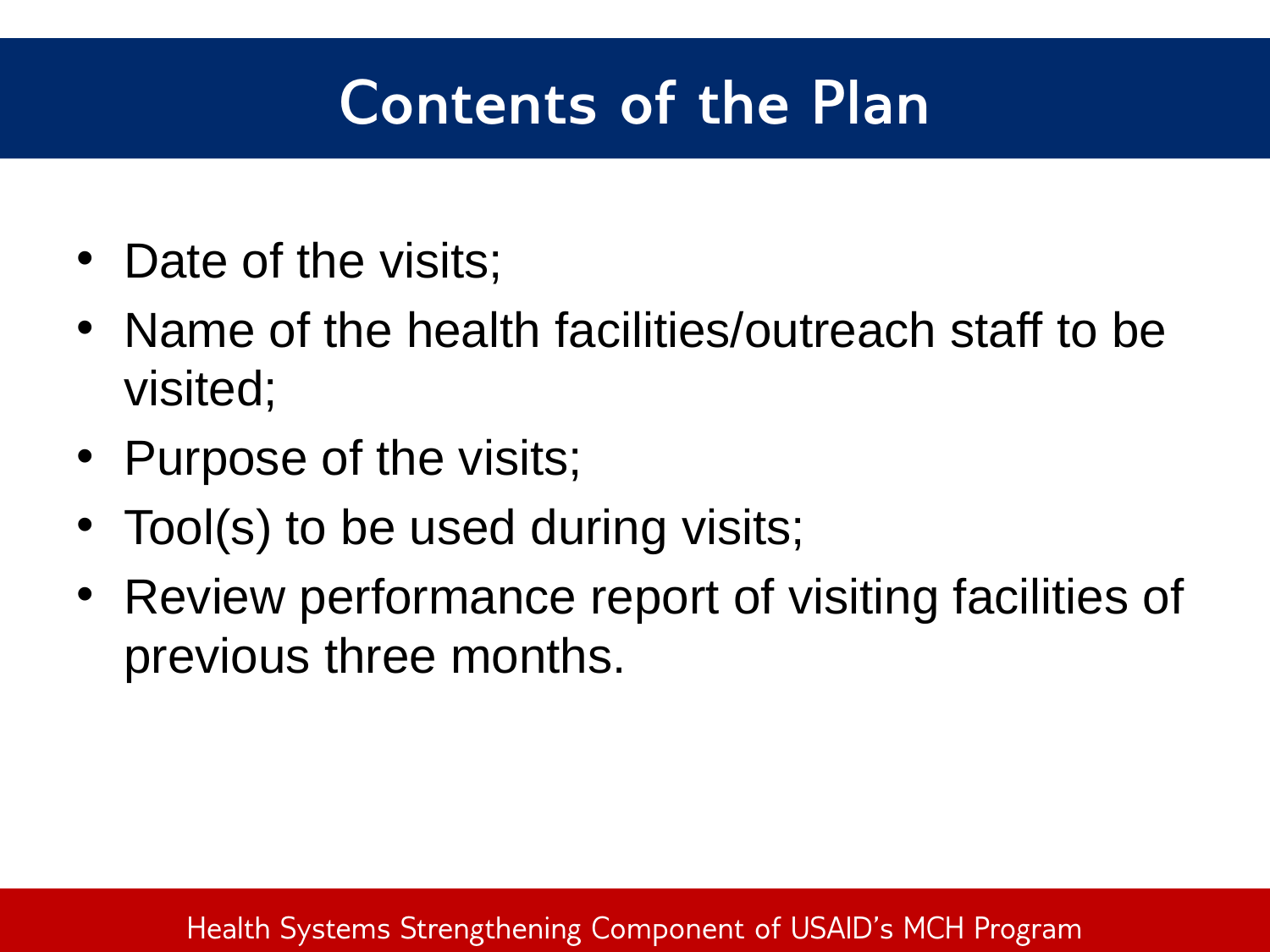

# Contents of the Plan
Date of the visits;
Name of the health facilities/outreach staff to be visited;
Purpose of the visits;
Tool(s) to be used during visits;
Review performance report of visiting facilities of previous three months.